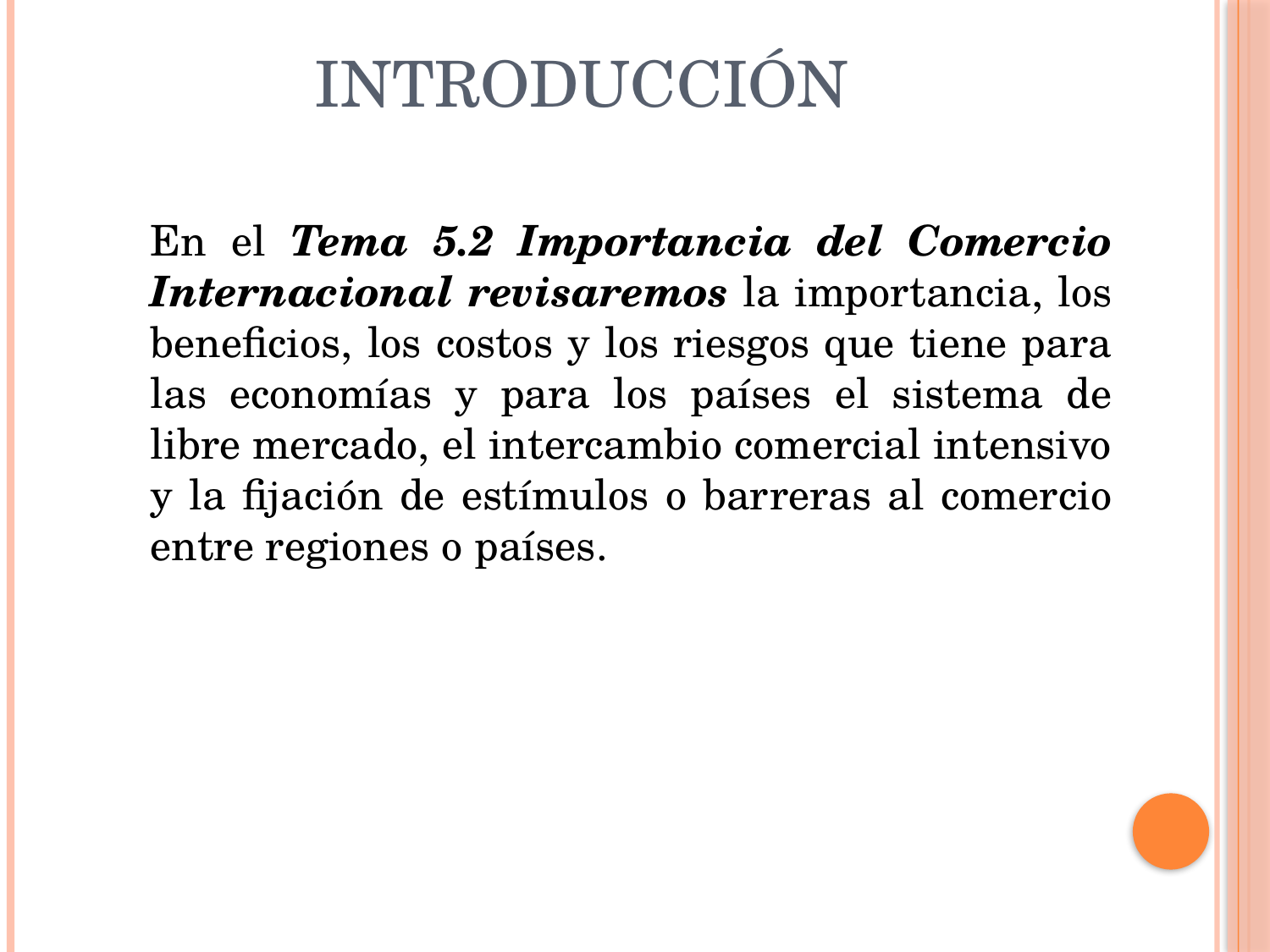

# Introducción

En el Tema 5.2 Importancia del Comercio Internacional revisaremos la importancia, los beneficios, los costos y los riesgos que tiene para las economías y para los países el sistema de libre mercado, el intercambio comercial intensivo y la fijación de estímulos o barreras al comercio entre regiones o países.